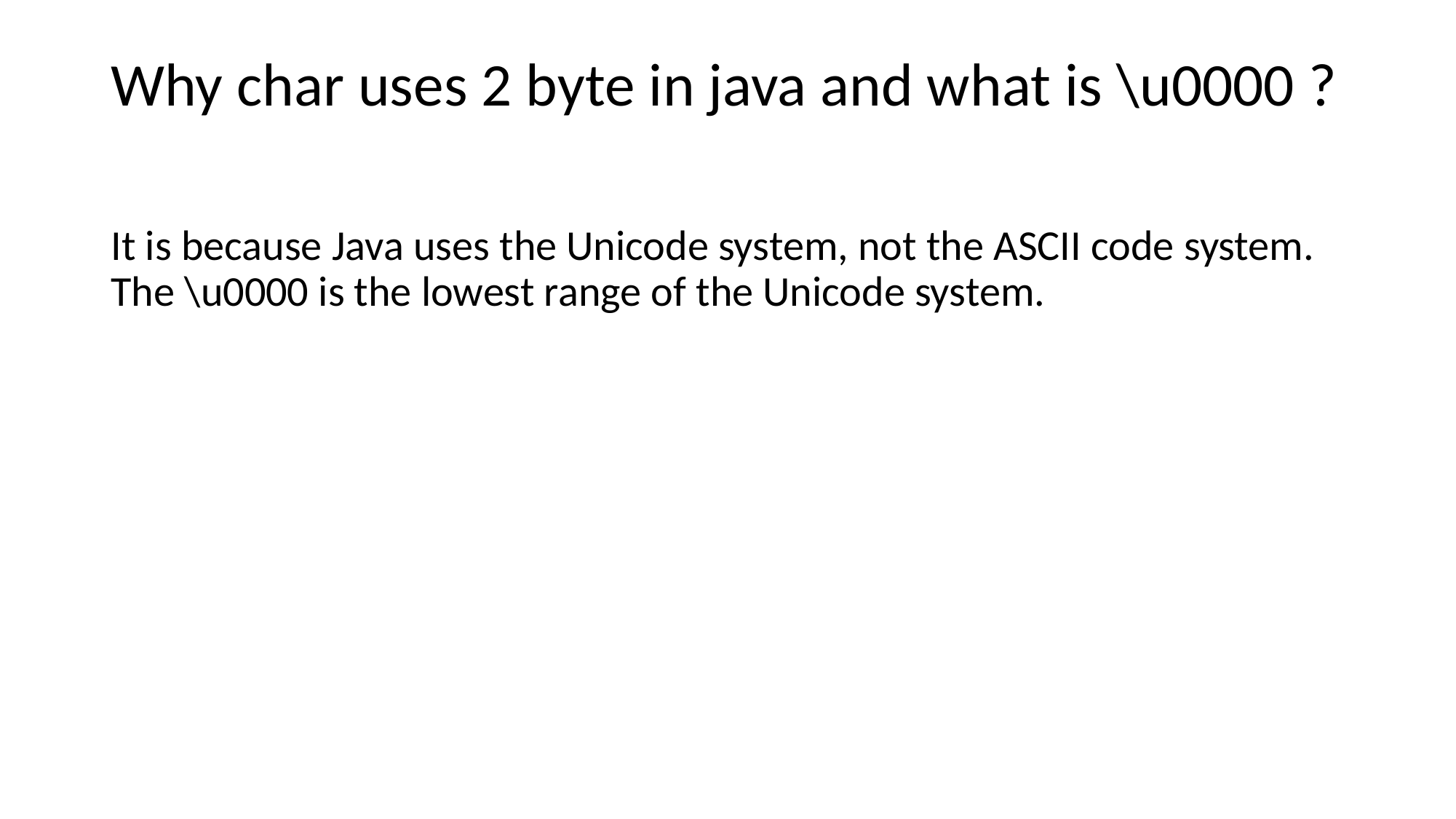

# Why char uses 2 byte in java and what is \u0000 ?
It is because Java uses the Unicode system, not the ASCII code system. The \u0000 is the lowest range of the Unicode system.